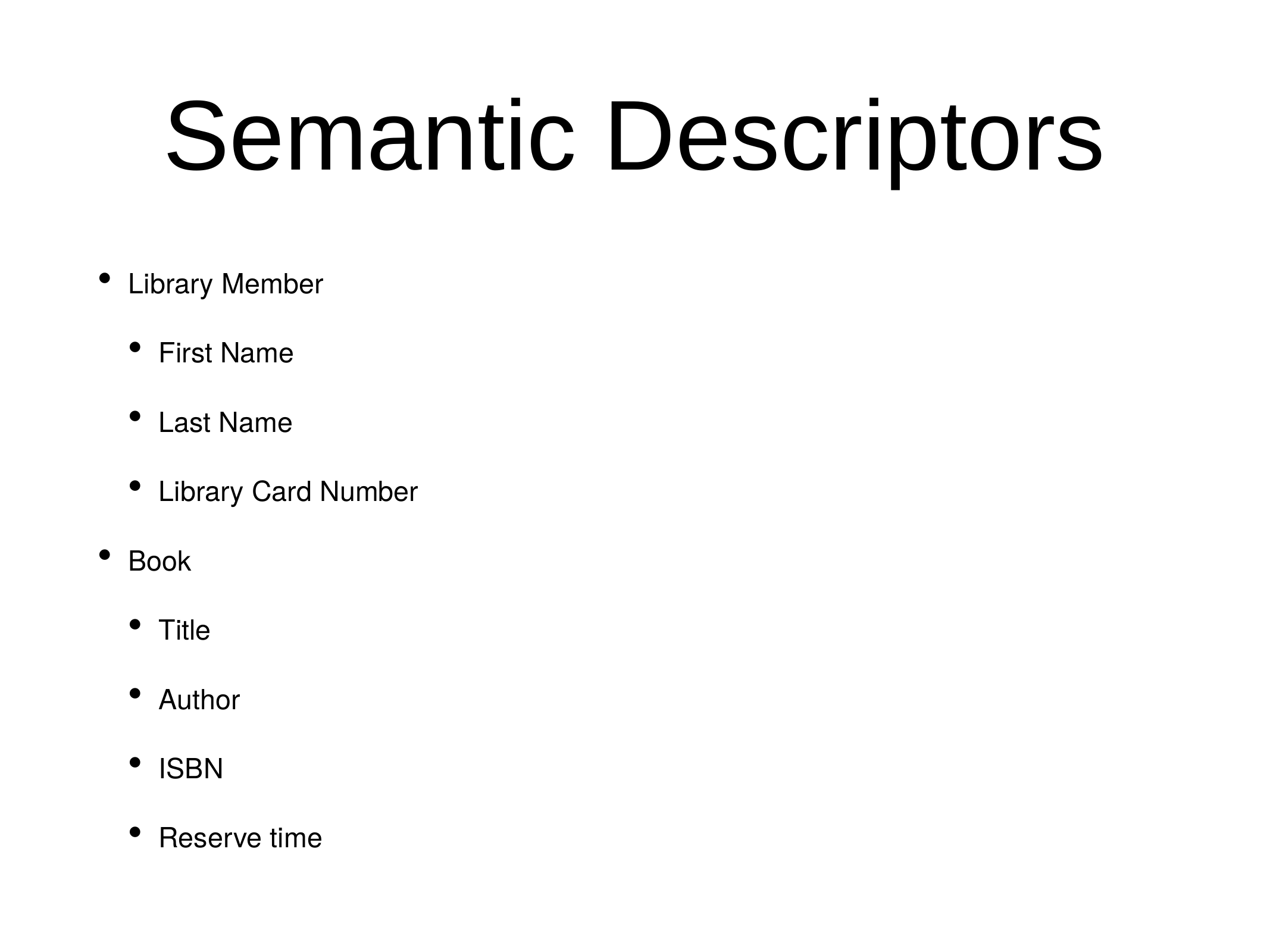

# Semantic Descriptors
Library Member
First Name
Last Name
Library Card Number
Book
Title
Author
ISBN
Reserve time